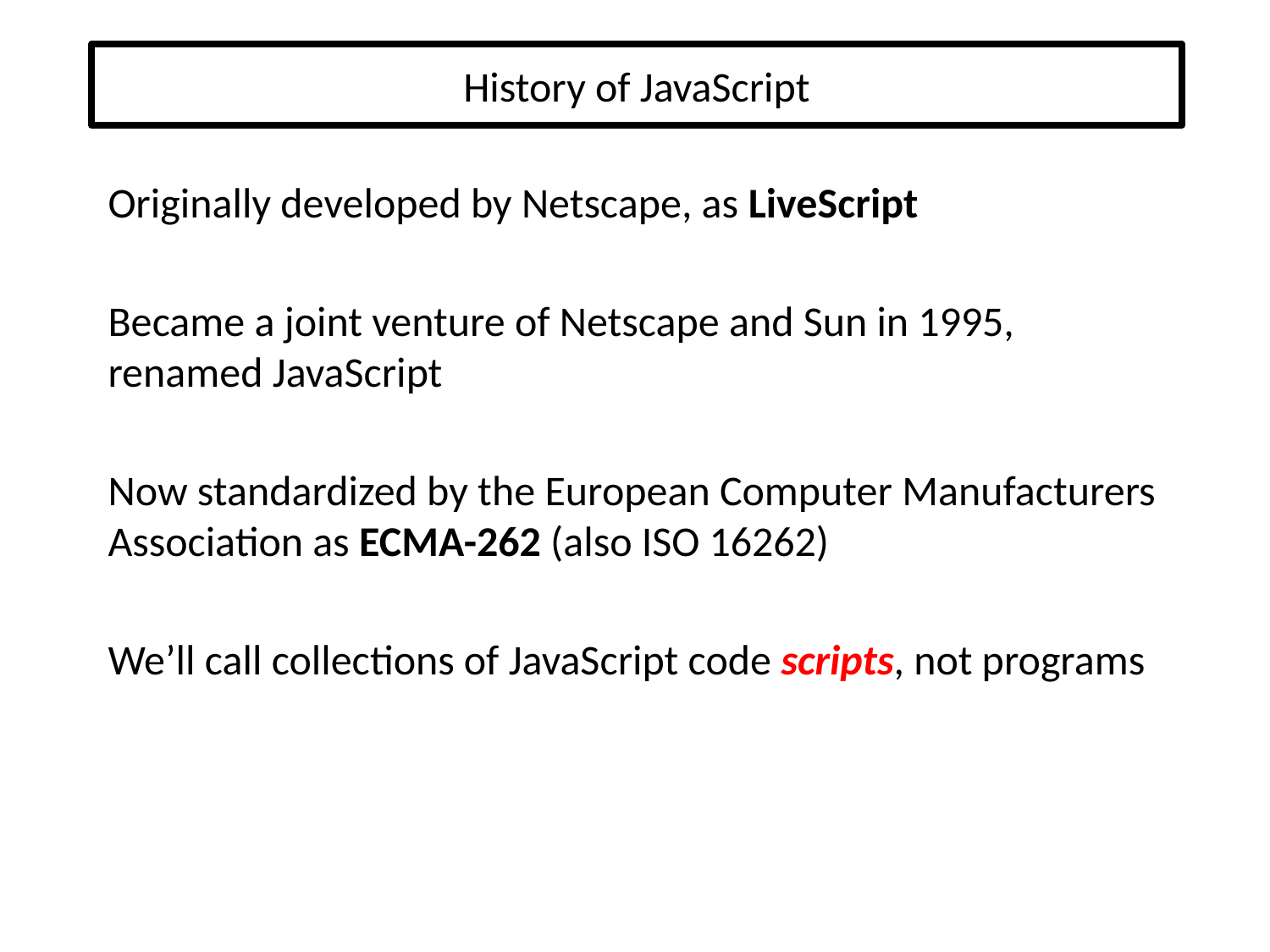

# History of JavaScript
Originally developed by Netscape, as LiveScript

Became a joint venture of Netscape and Sun in 1995, renamed JavaScript

Now standardized by the European Computer Manufacturers Association as ECMA-262 (also ISO 16262)

We’ll call collections of JavaScript code scripts, not programs